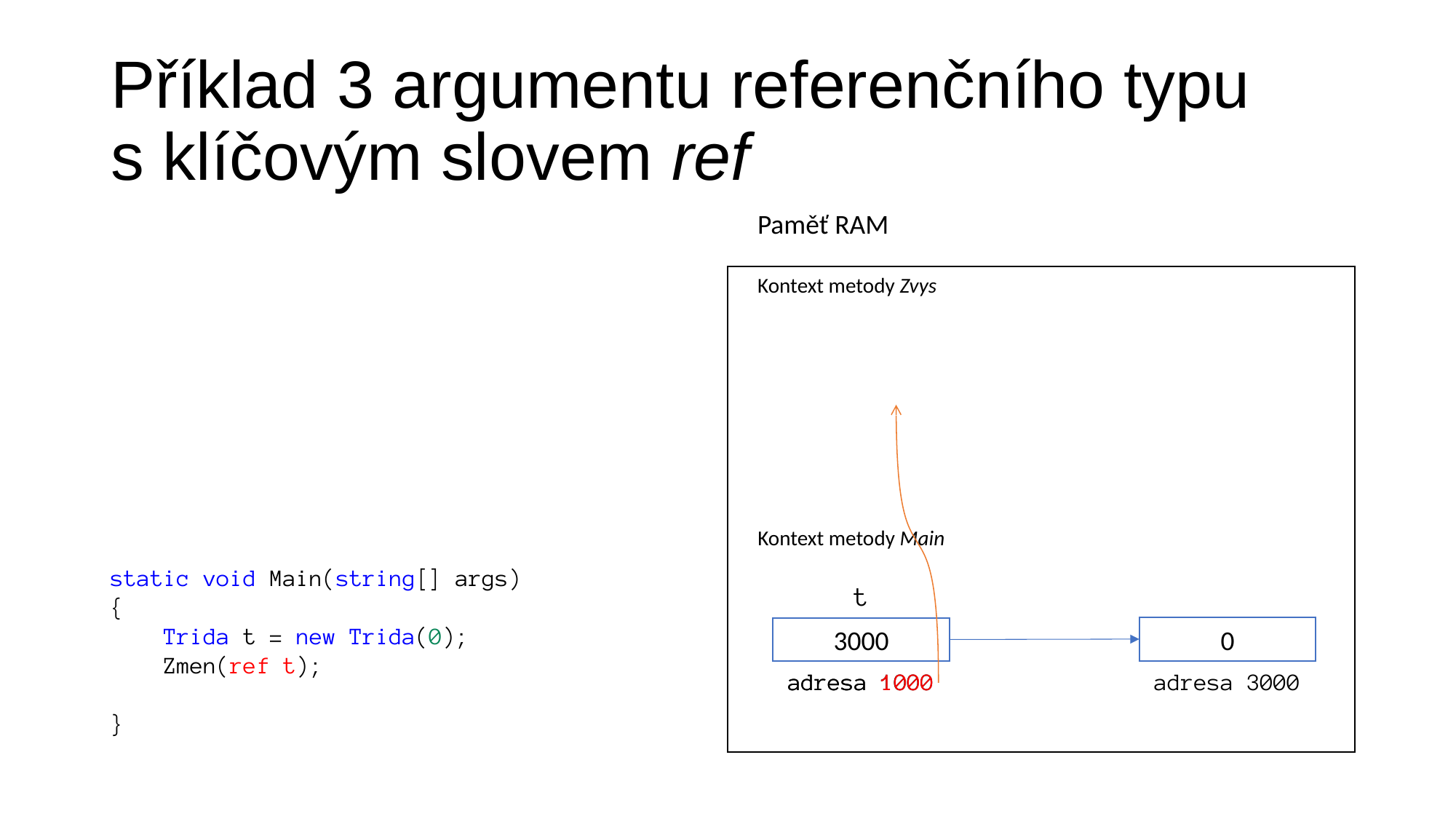

# Příklad 3 argumentu referenčního typu s klíčovým slovem ref
Paměť RAM

static void Main(string[] args)
{
    Trida t = new Trida(0);
    Zmen(ref t);

}

Kontext metody Zvys
Kontext metody Main
t
0
3000
adresa 1000
adresa 3000
adresa 1000